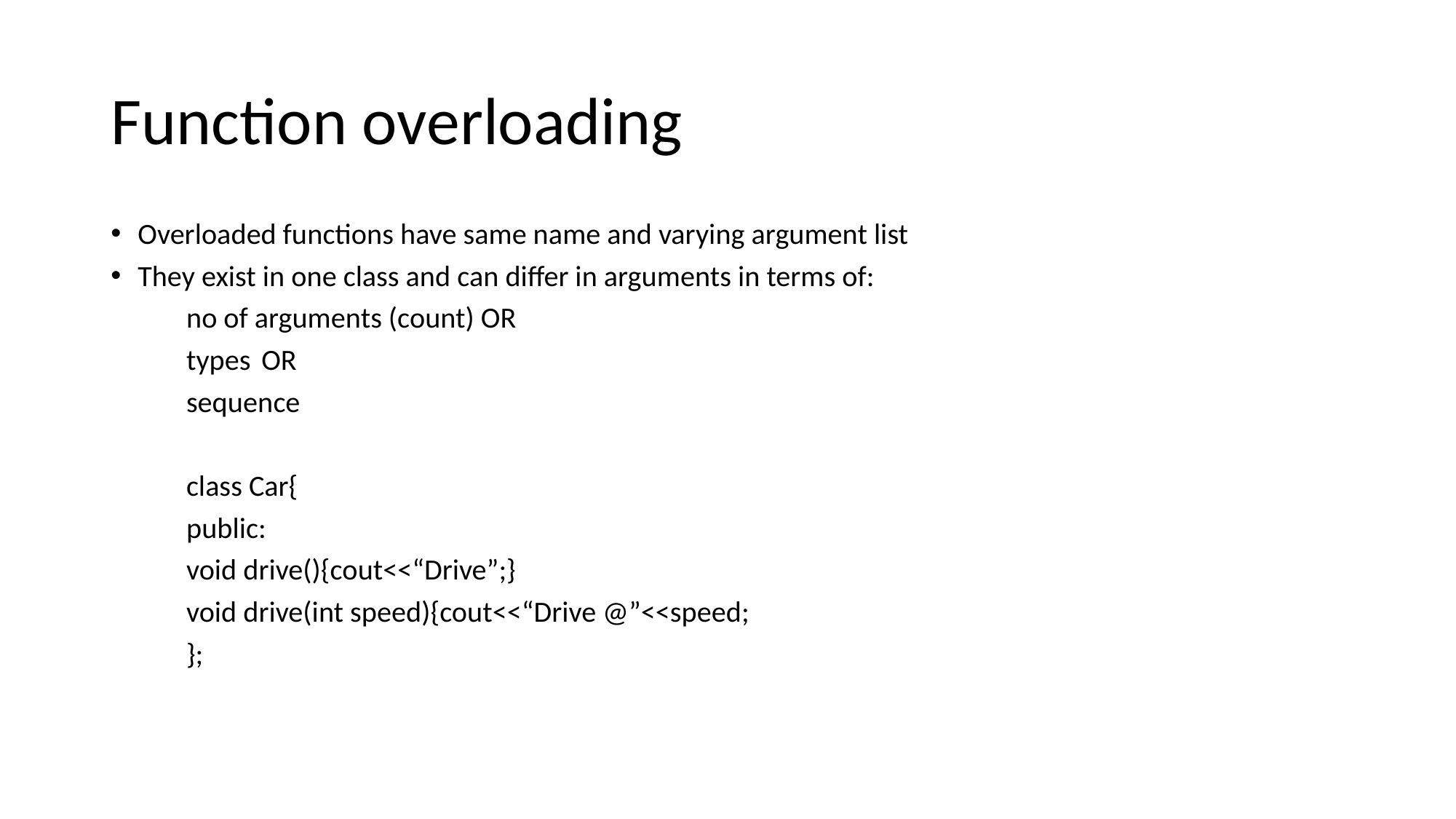

# Function overloading
Overloaded functions have same name and varying argument list
They exist in one class and can differ in arguments in terms of:
	no of arguments (count) OR
	types	OR
	sequence

	class Car{
		public:
			void drive(){cout<<“Drive”;}
			void drive(int speed){cout<<“Drive @”<<speed;
	};